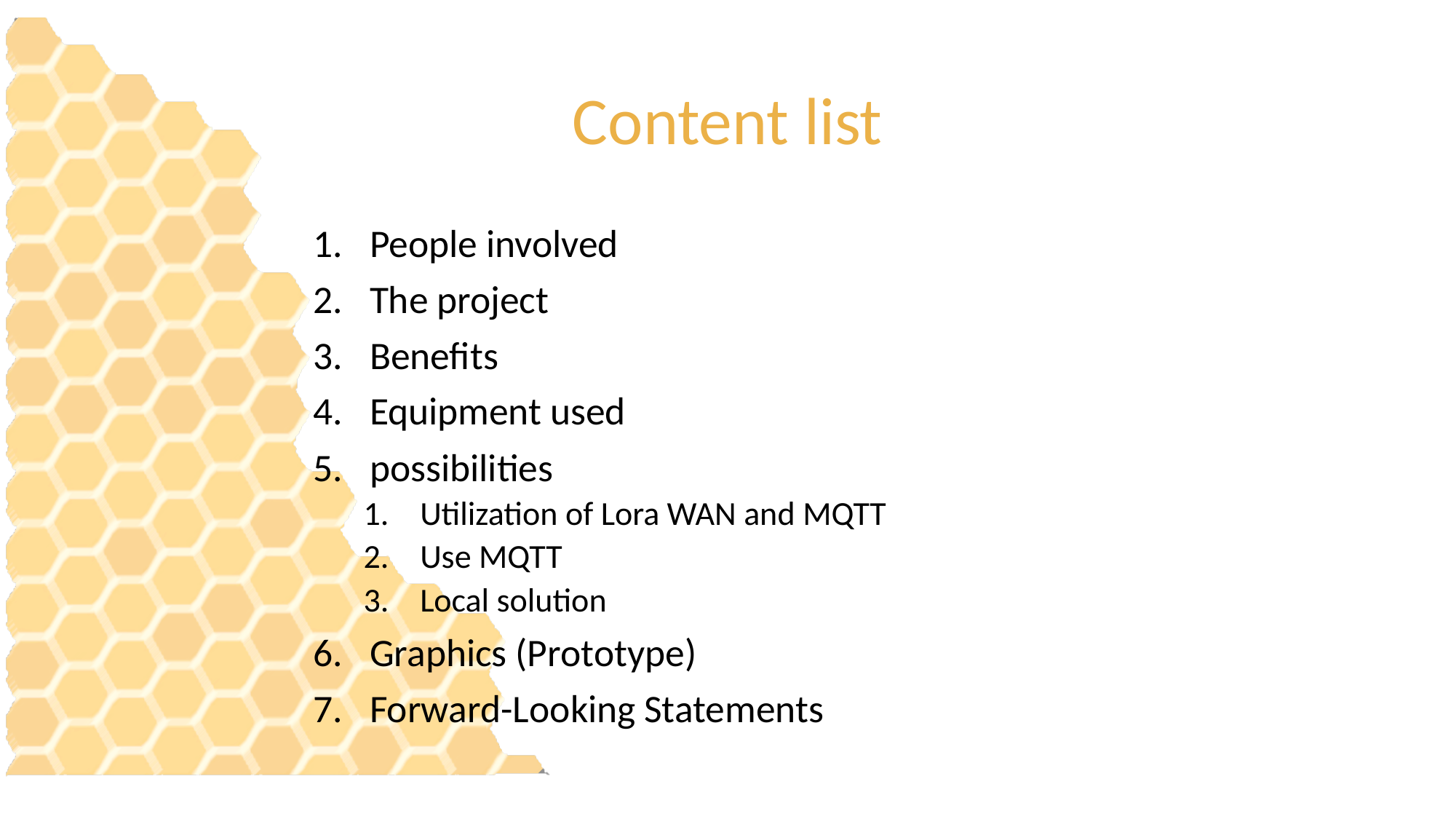

# Content list
People involved
The project
Benefits
Equipment used
possibilities
Utilization of Lora WAN and MQTT
Use MQTT
Local solution
Graphics (Prototype)
Forward-Looking Statements